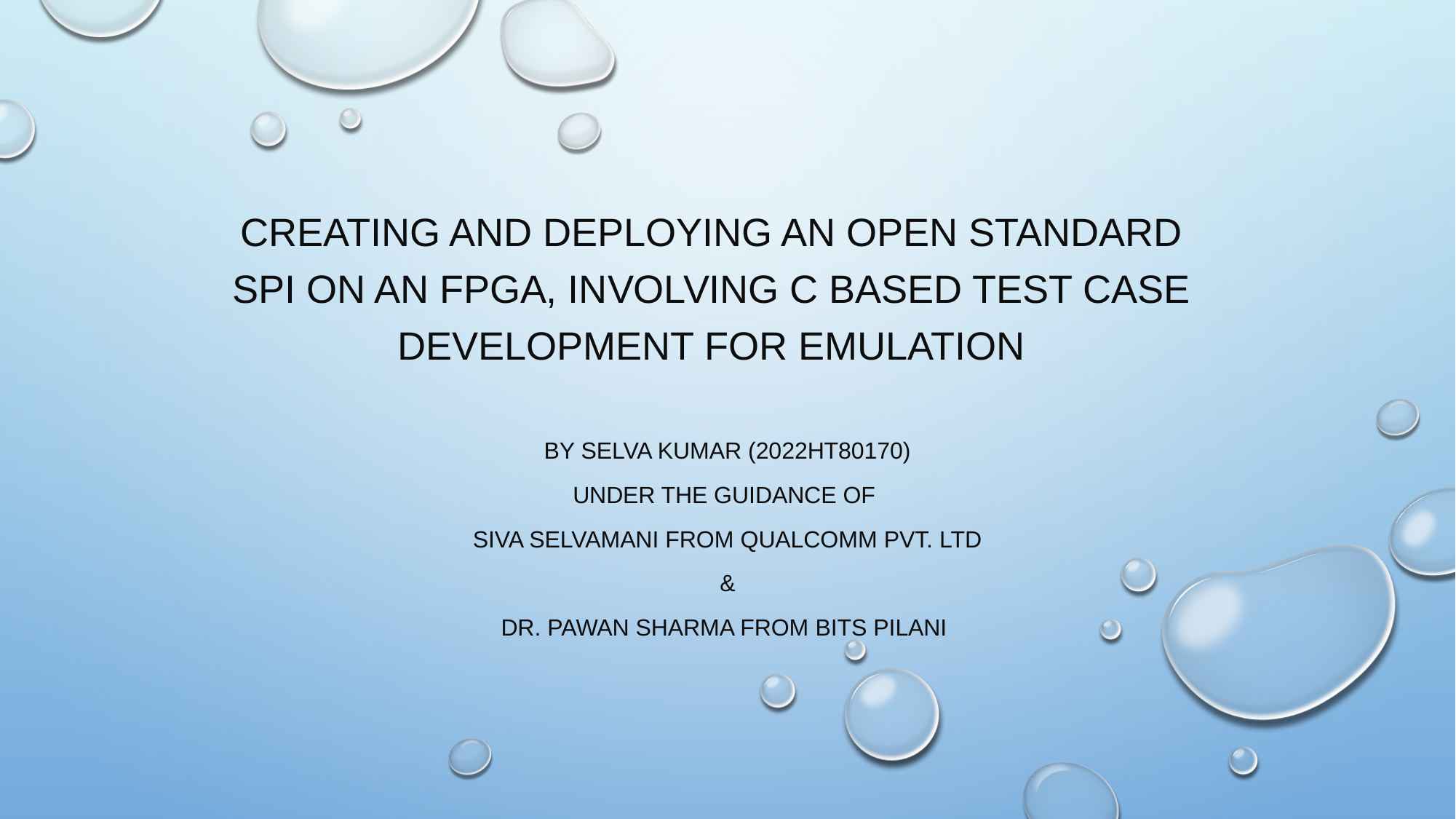

# Creating and deploying an open standard SPI on an FPGA, involving C based test case development for emulation
By Selva Kumar (2022HT80170)
Under the Guidance of
SIVA Selvamani from Qualcomm Pvt. LTD
&
Dr. PAWAN SHARMA from BITS PILANI